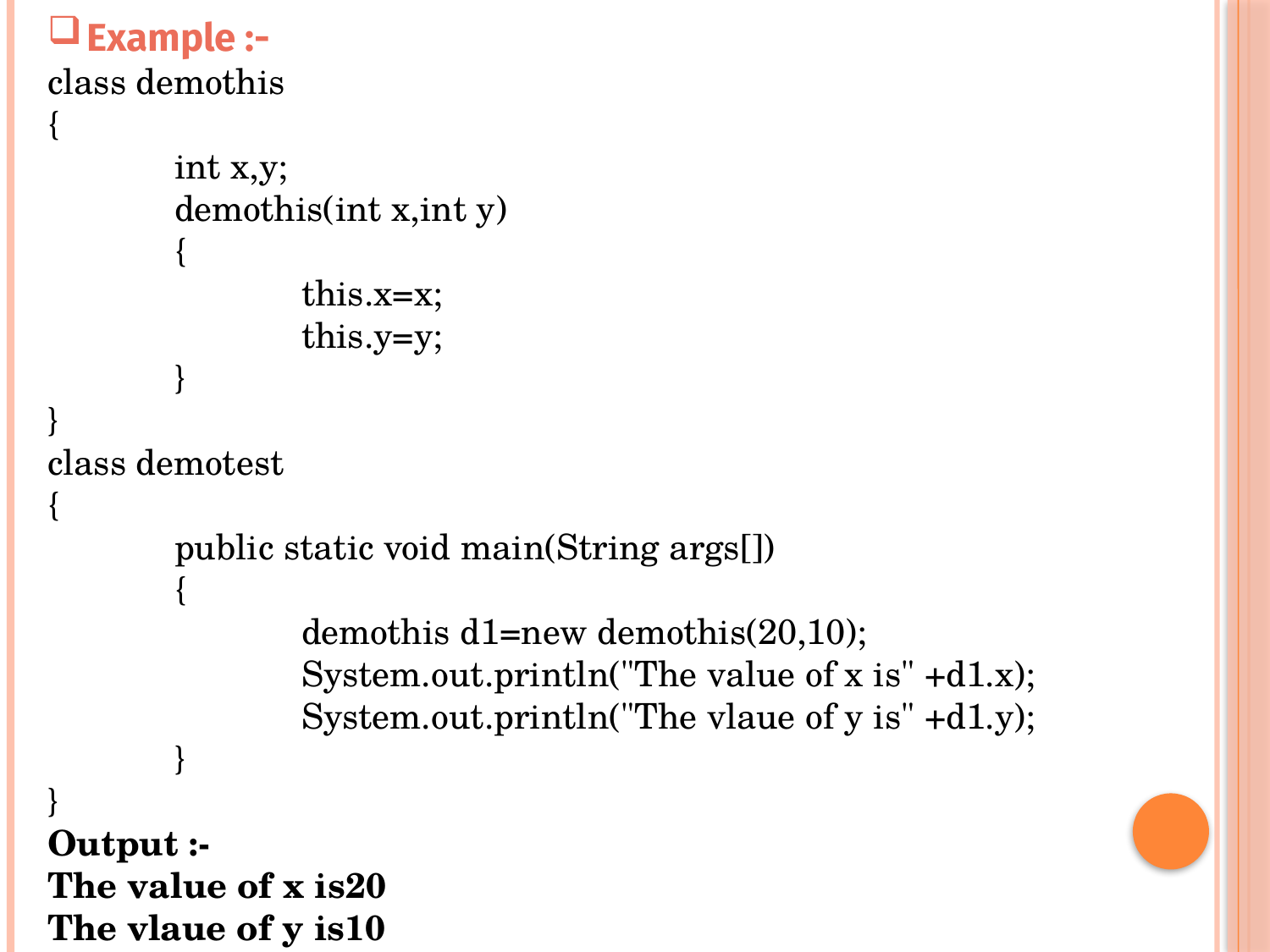

Example :-
class demothis
{
	int x,y;
	demothis(int x,int y)
	{
		this.x=x;
		this.y=y;
	}
}
class demotest
{
	public static void main(String args[])
	{
		demothis d1=new demothis(20,10);
		System.out.println("The value of x is" +d1.x);
		System.out.println("The vlaue of y is" +d1.y);
	}
}
Output :-
The value of x is20
The vlaue of y is10